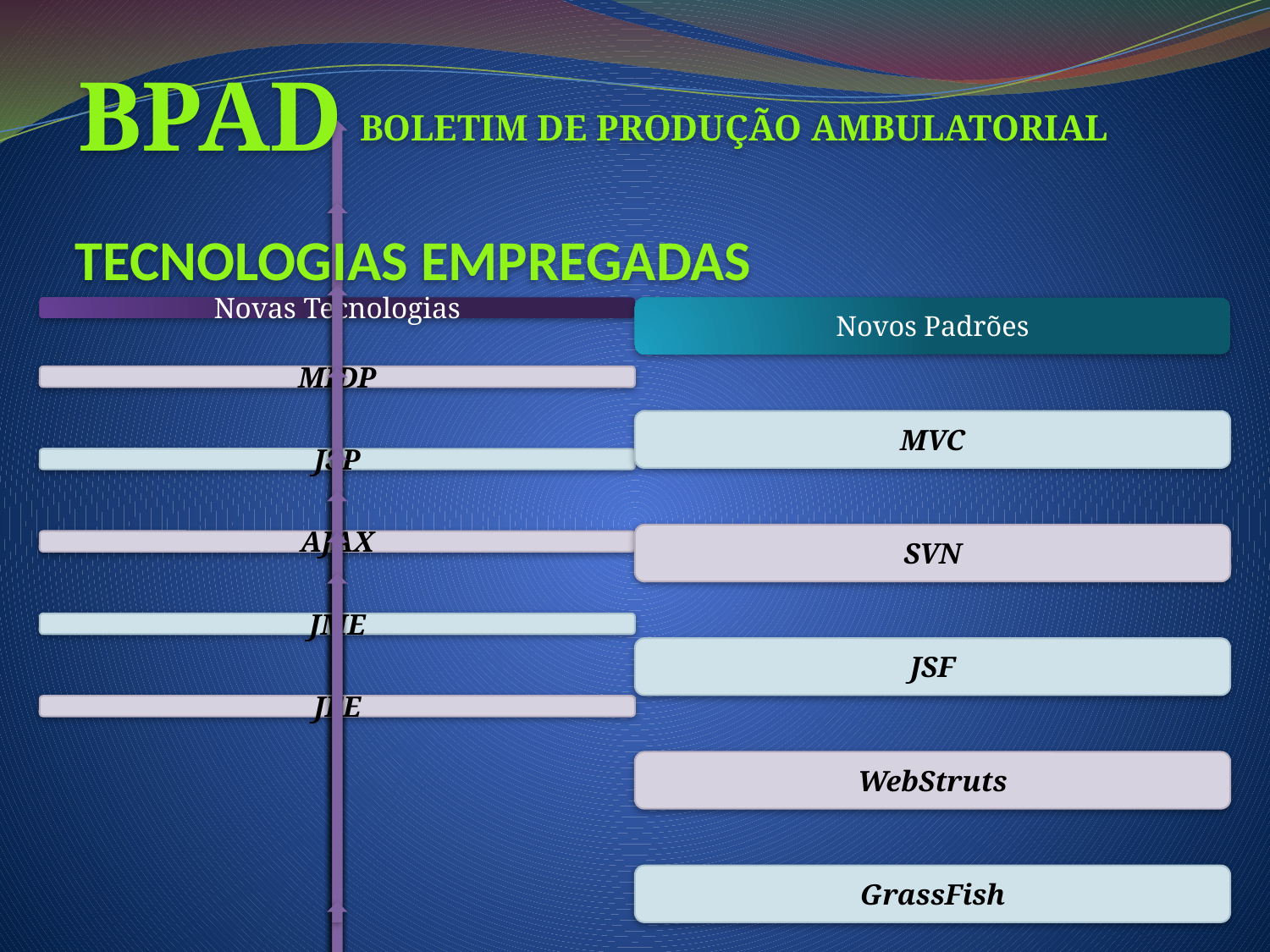

Bpad
Boletim de produção Ambulatorial
Tecnologias Empregadas
Novas Tecnologias
Novos Padrões
MIDP
JSP
AJAX
JME
JEE
MVC
SVN
JSF
WebStruts
GrassFish